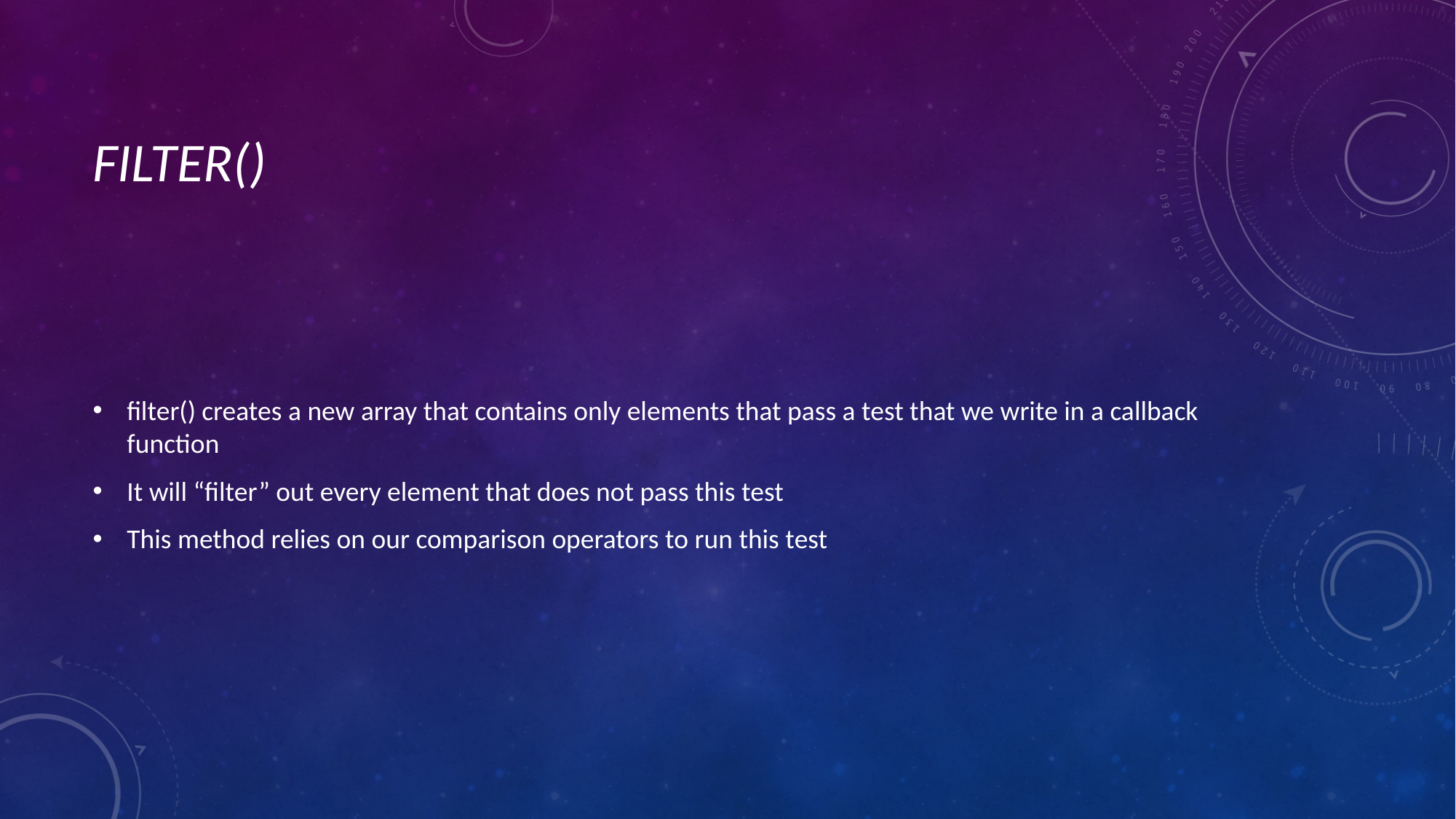

# Filter()
filter() creates a new array that contains only elements that pass a test that we write in a callback function
It will “filter” out every element that does not pass this test
This method relies on our comparison operators to run this test